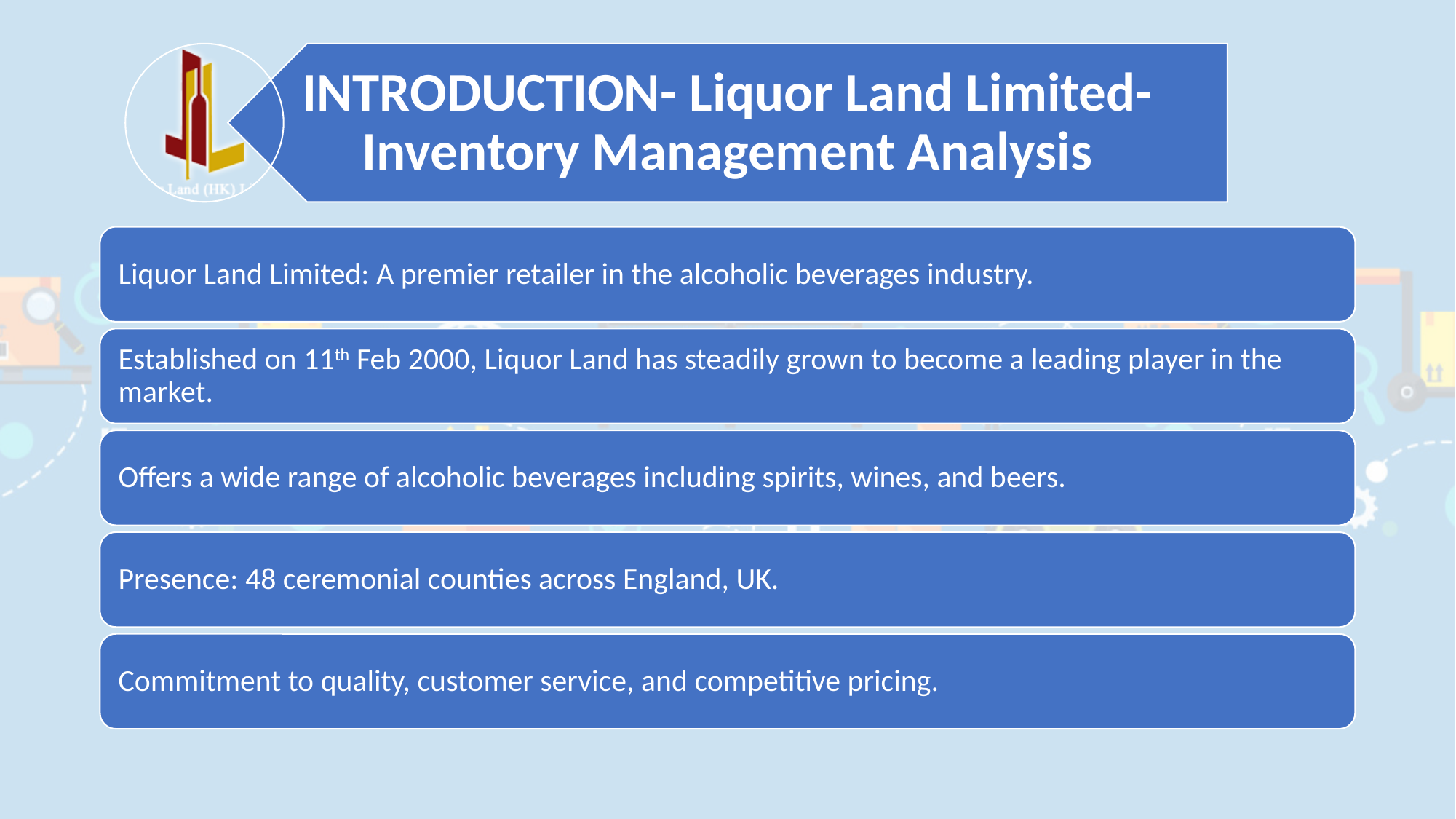

INTRODUCTION- Liquor Land Limited-Inventory Management Analysis
Liquor Land Limited: A premier retailer in the alcoholic beverages industry.
Established on 11th Feb 2000, Liquor Land has steadily grown to become a leading player in the market.
Offers a wide range of alcoholic beverages including spirits, wines, and beers.
Presence: 48 ceremonial counties across England, UK.
Commitment to quality, customer service, and competitive pricing.